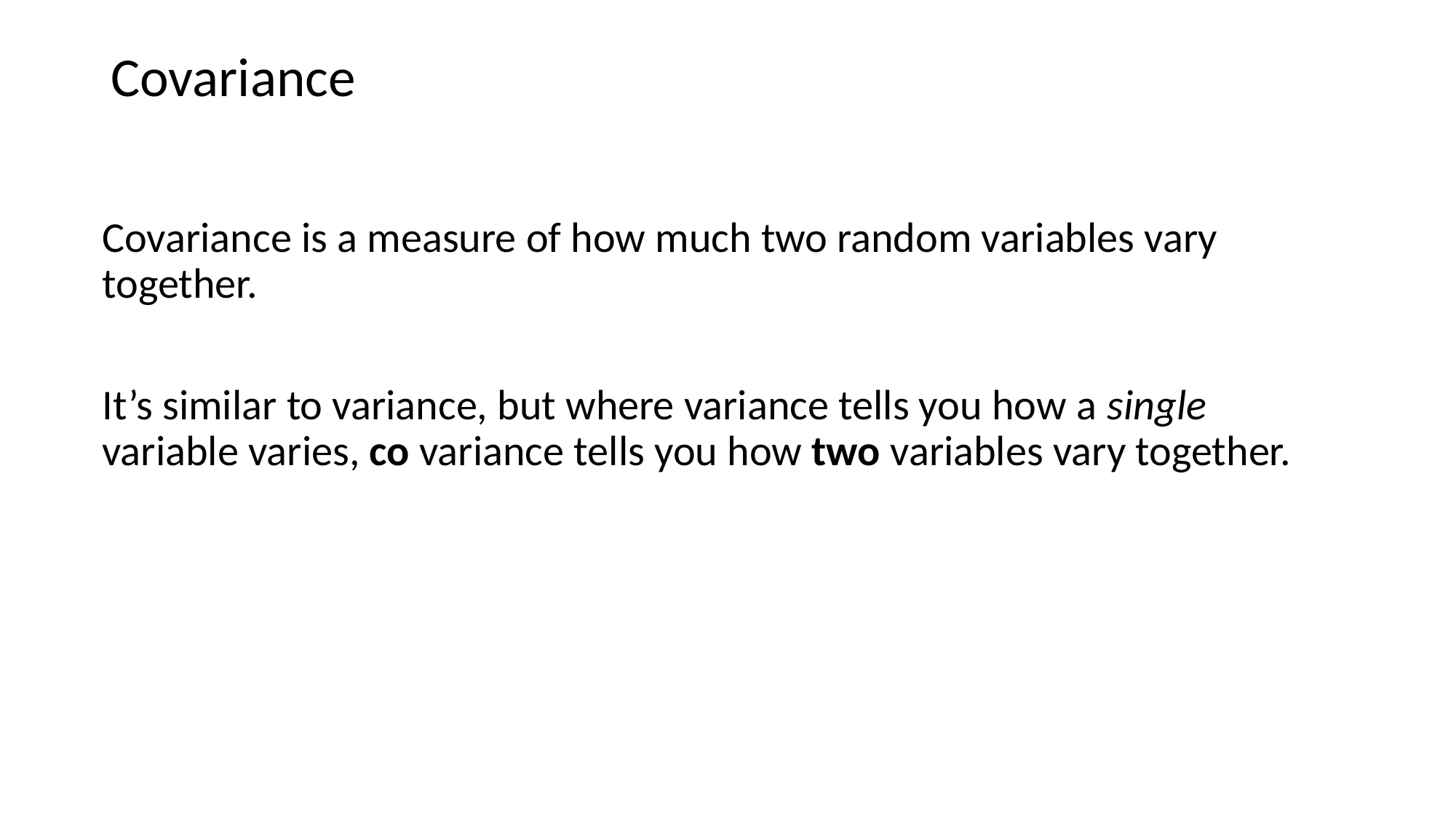

# Covariance
Covariance is a measure of how much two random variables vary together.

It’s similar to variance, but where variance tells you how a single variable varies, co variance tells you how two variables vary together.